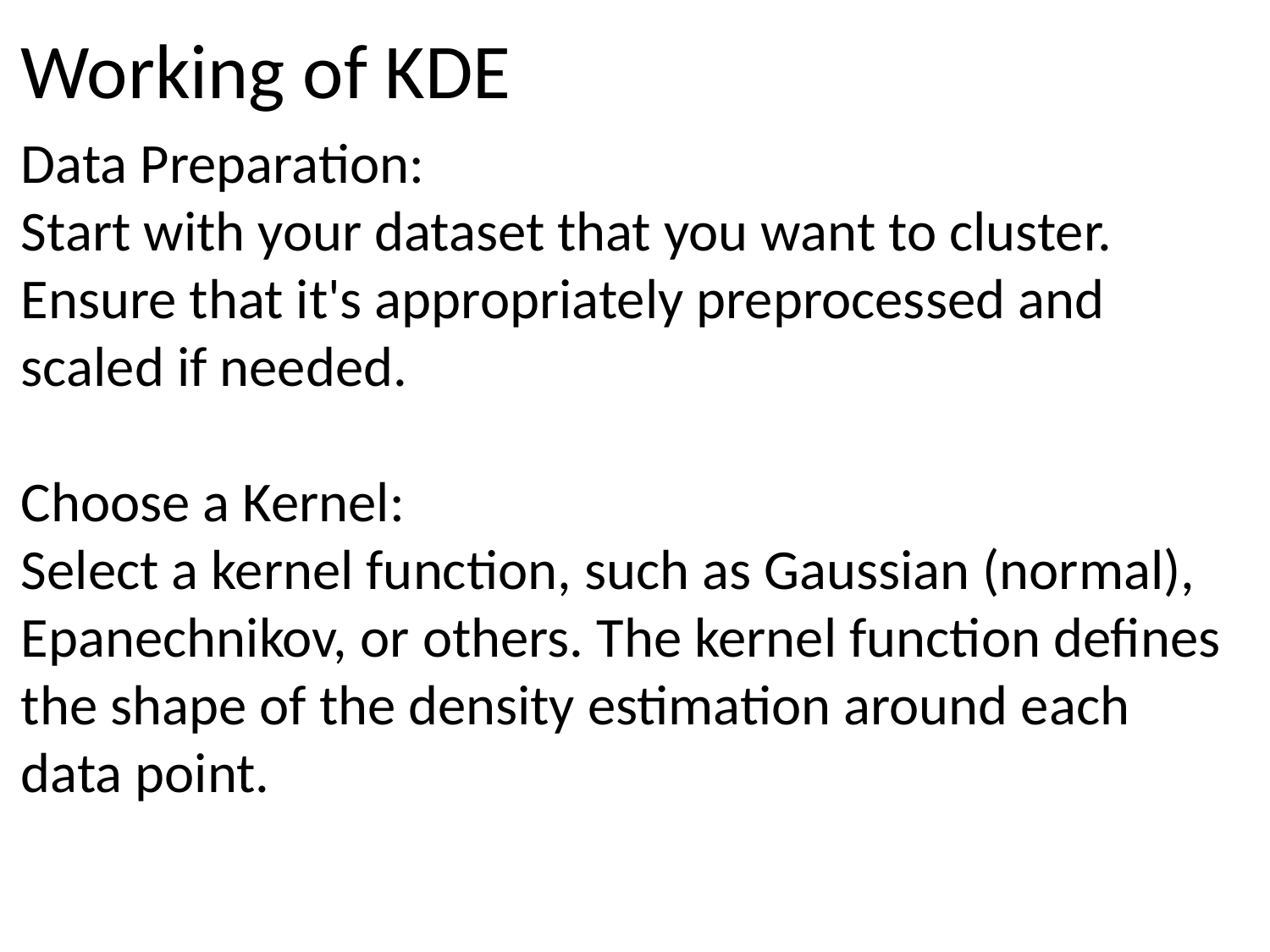

# Working of KDE
Data Preparation:
Start with your dataset that you want to cluster. Ensure that it's appropriately preprocessed and scaled if needed.

Choose a Kernel:
Select a kernel function, such as Gaussian (normal), Epanechnikov, or others. The kernel function defines the shape of the density estimation around each data point.